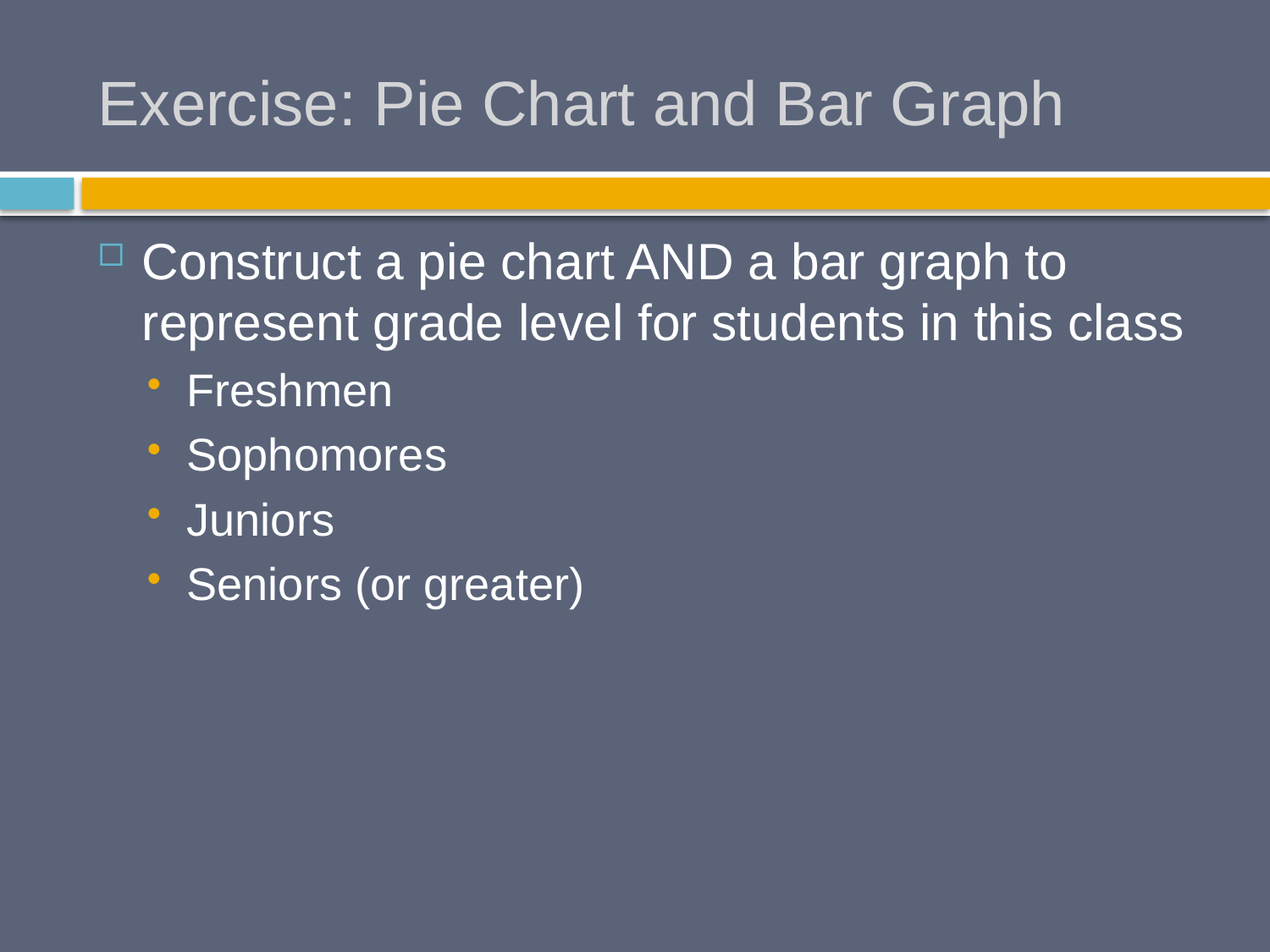

# Exercise: Pie Chart and Bar Graph
Construct a pie chart AND a bar graph to represent grade level for students in this class
Freshmen
Sophomores
Juniors
Seniors (or greater)